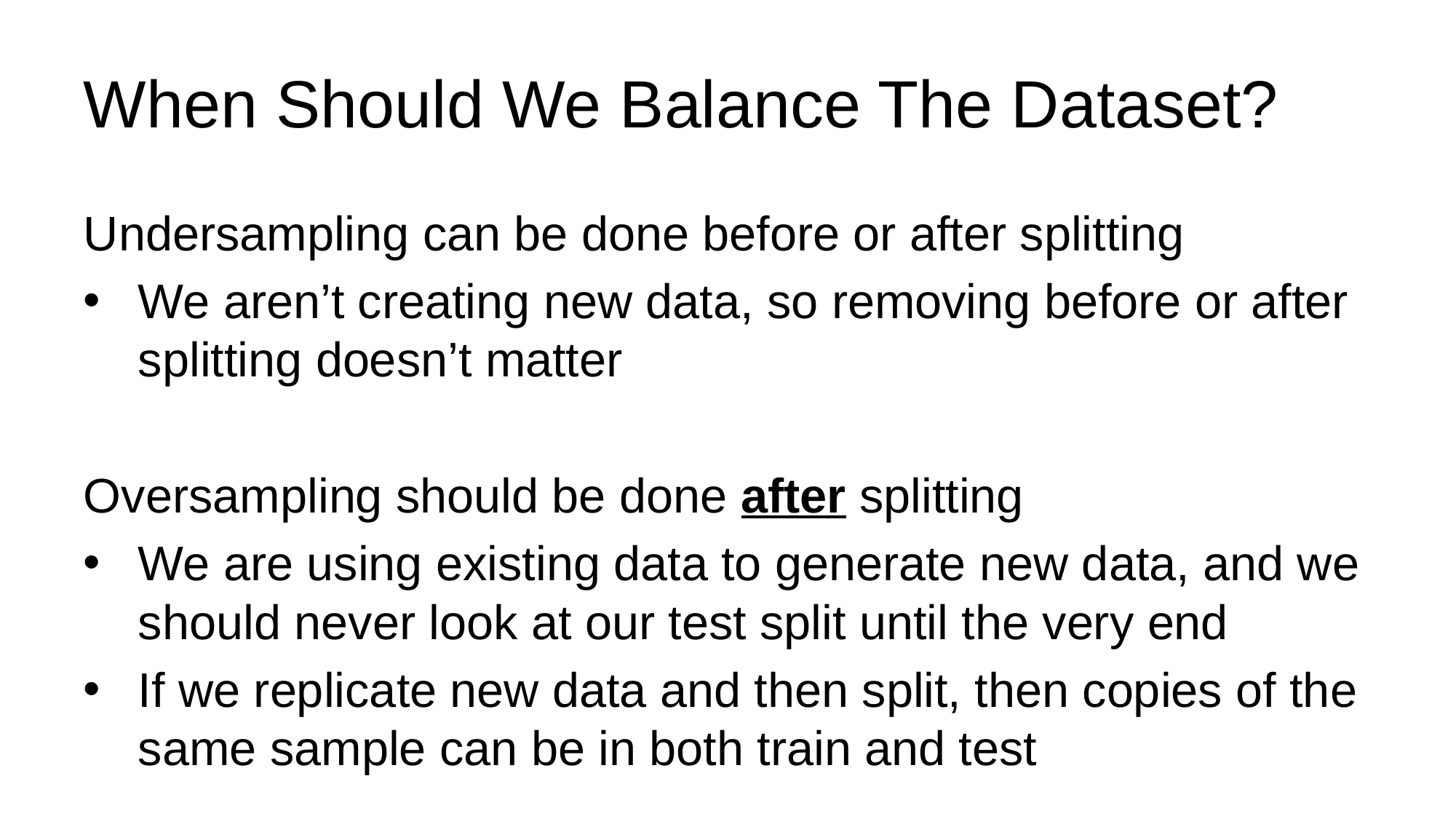

# When Should We Balance The Dataset?
Undersampling can be done before or after splitting
We aren’t creating new data, so removing before or after splitting doesn’t matter

Oversampling should be done after splitting
We are using existing data to generate new data, and we should never look at our test split until the very end
If we replicate new data and then split, then copies of the same sample can be in both train and test